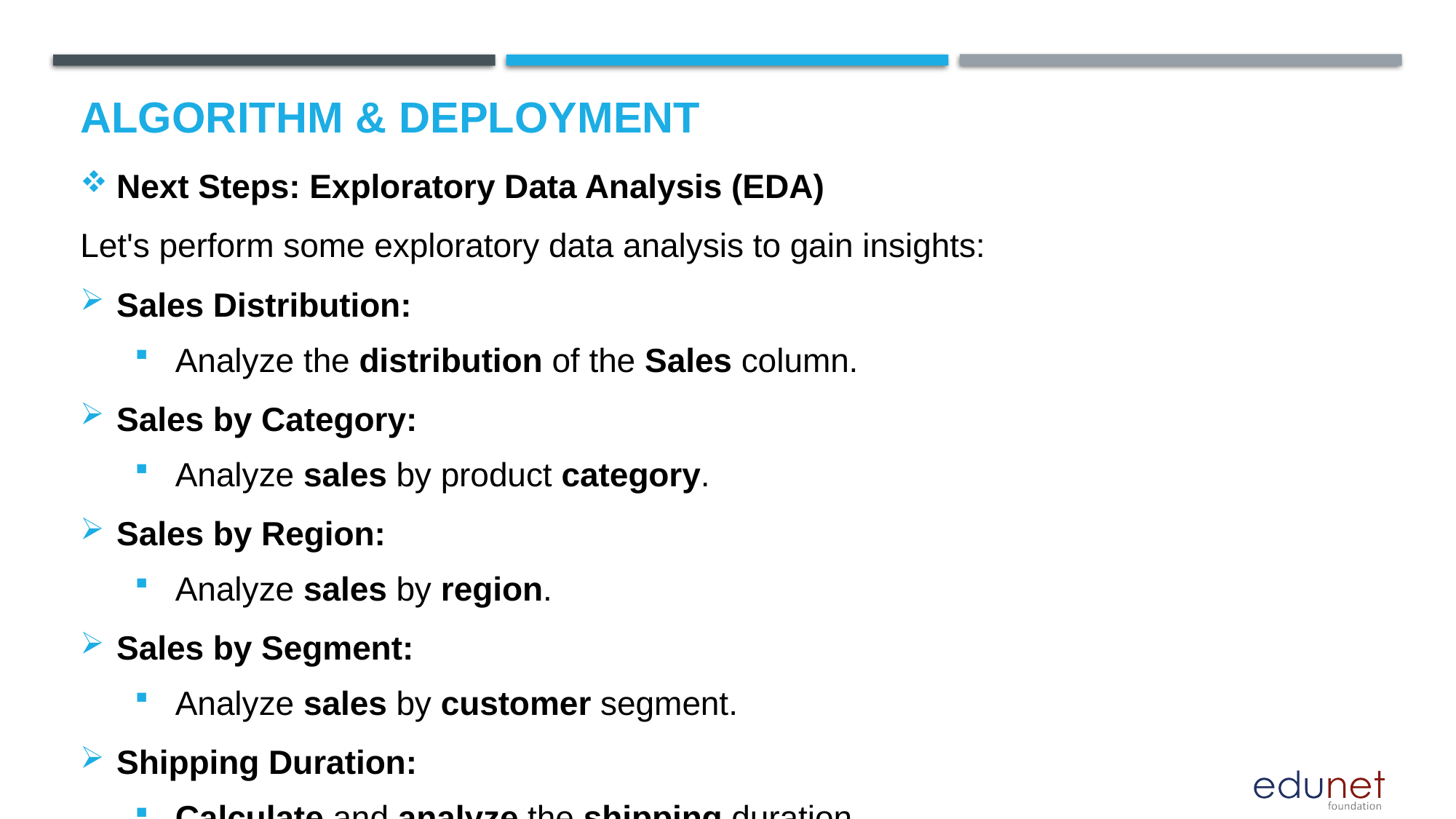

# Algorithm & Deployment
Next Steps: Exploratory Data Analysis (EDA)
Let's perform some exploratory data analysis to gain insights:
Sales Distribution:
Analyze the distribution of the Sales column.
Sales by Category:
Analyze sales by product category.
Sales by Region:
Analyze sales by region.
Sales by Segment:
Analyze sales by customer segment.
Shipping Duration:
Calculate and analyze the shipping duration.